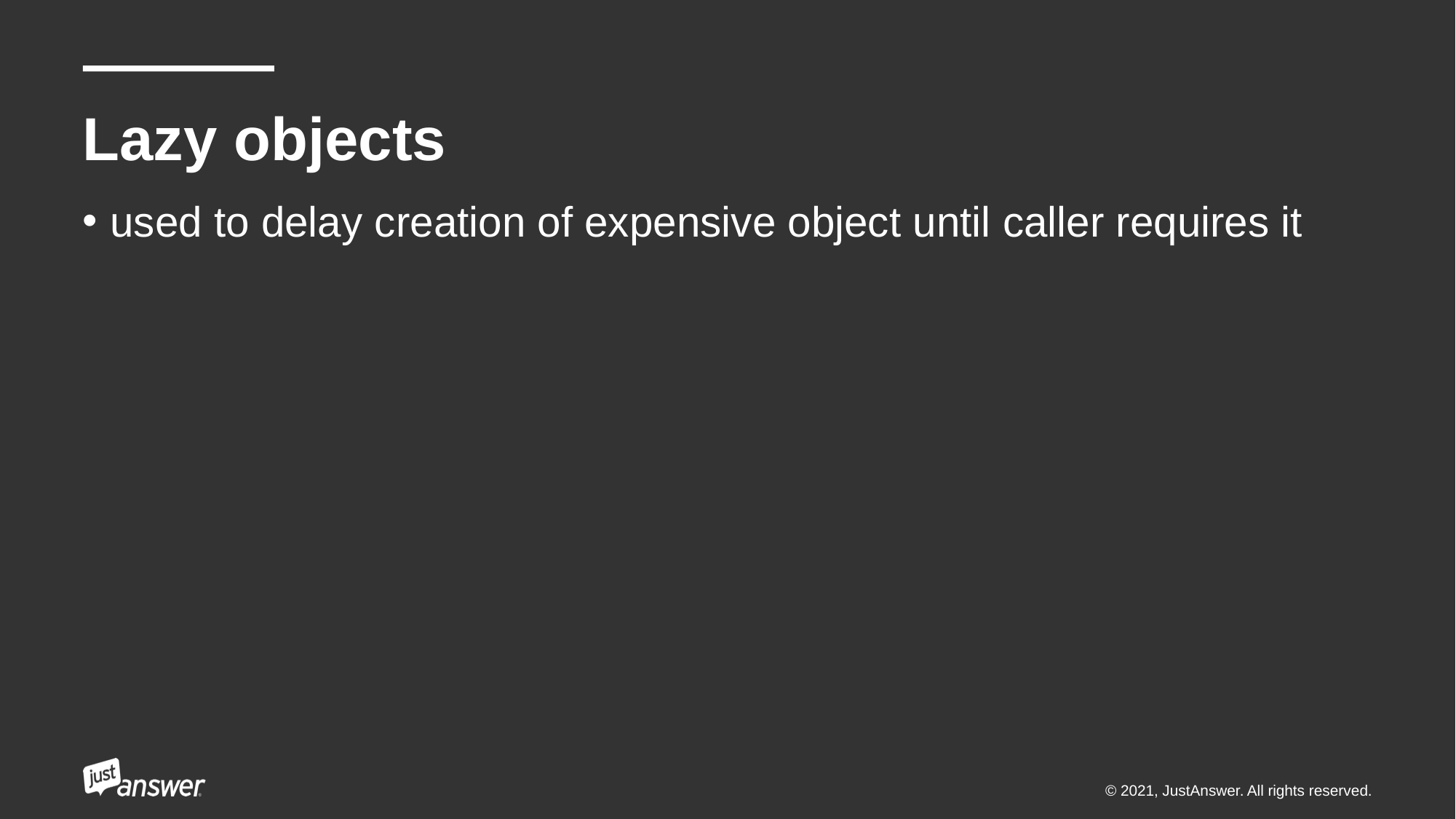

# Lazy objects
used to delay creation of expensive object until caller requires it